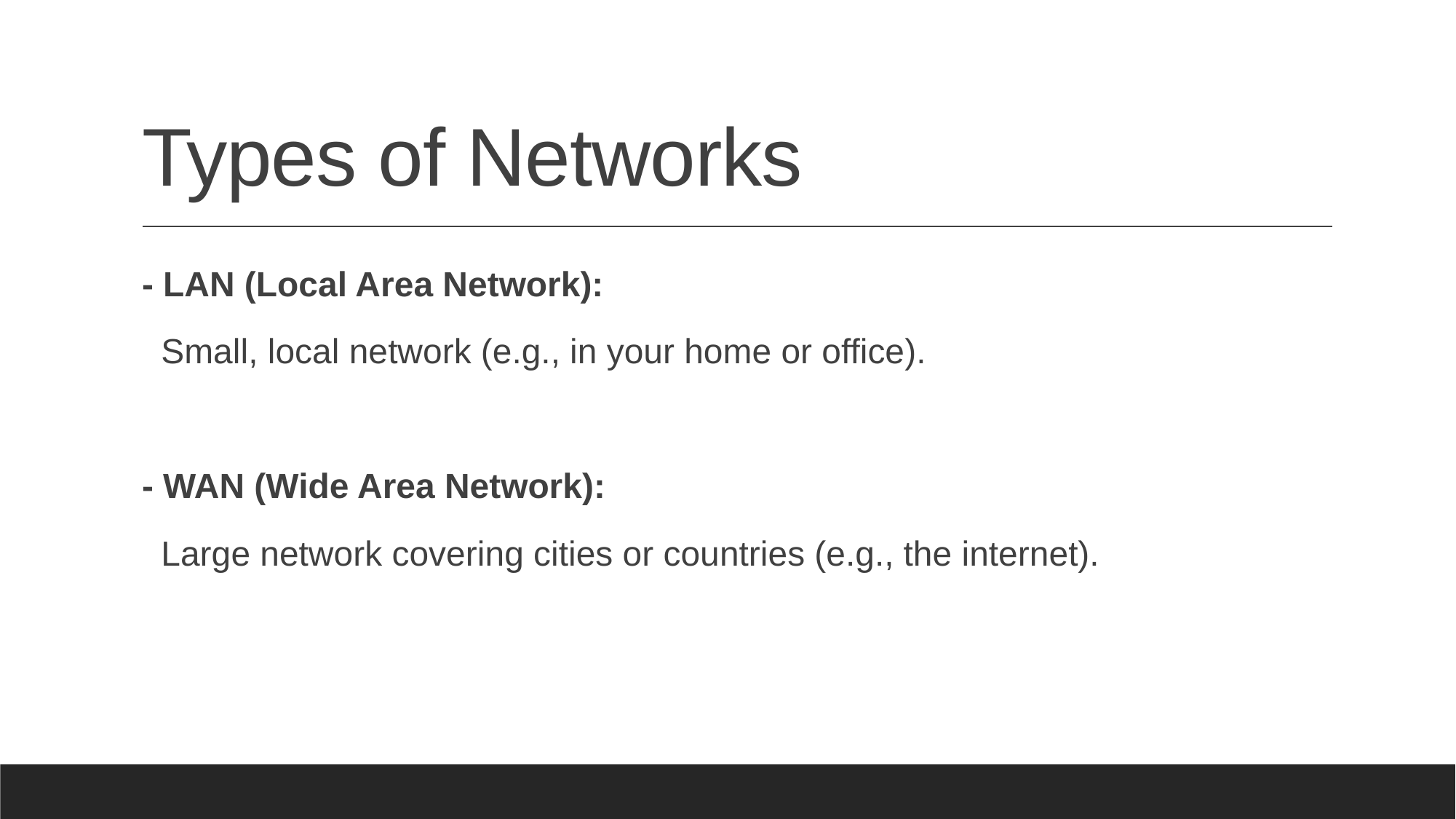

# Types of Networks
- LAN (Local Area Network):
  Small, local network (e.g., in your home or office).

- WAN (Wide Area Network):
  Large network covering cities or countries (e.g., the internet).